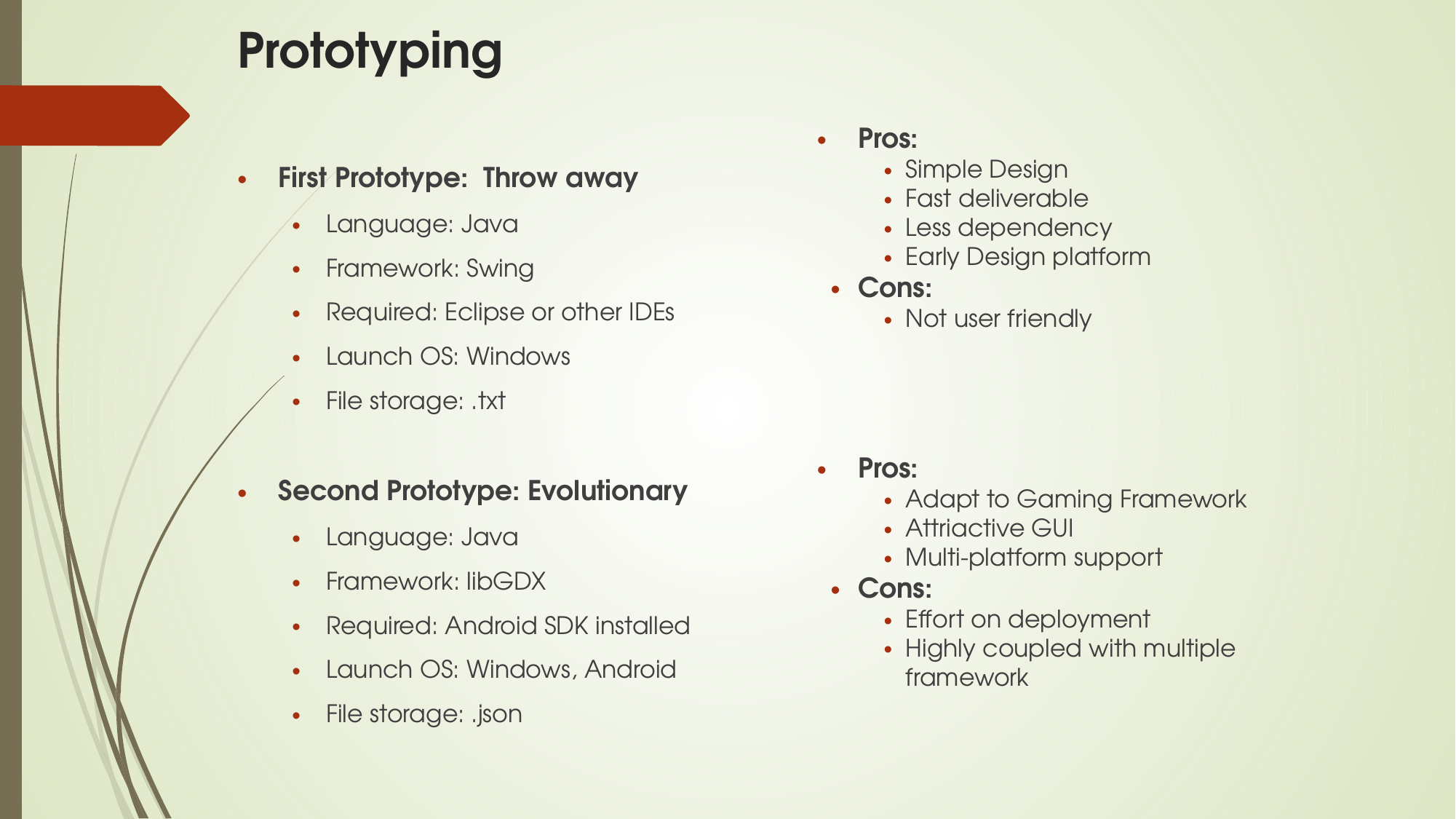

# Prototyping
Pros:
Simple Design
Fast deliverable
Less dependency
Early Design platform
Cons:
Not user friendly
First Prototype:  Throw away
Language: Java
Framework: Swing
Required: Eclipse or other IDEs
Launch OS: Windows
File storage: .txt

Second Prototype: Evolutionary
Language: Java
Framework: libGDX
Required: Android SDK installed
Launch OS: Windows, Android
File storage: .json

Pros:
Adapt to Gaming Framework
Attriactive GUI
Multi-platform support
Cons:
Effort on deployment
Highly coupled with multiple framework